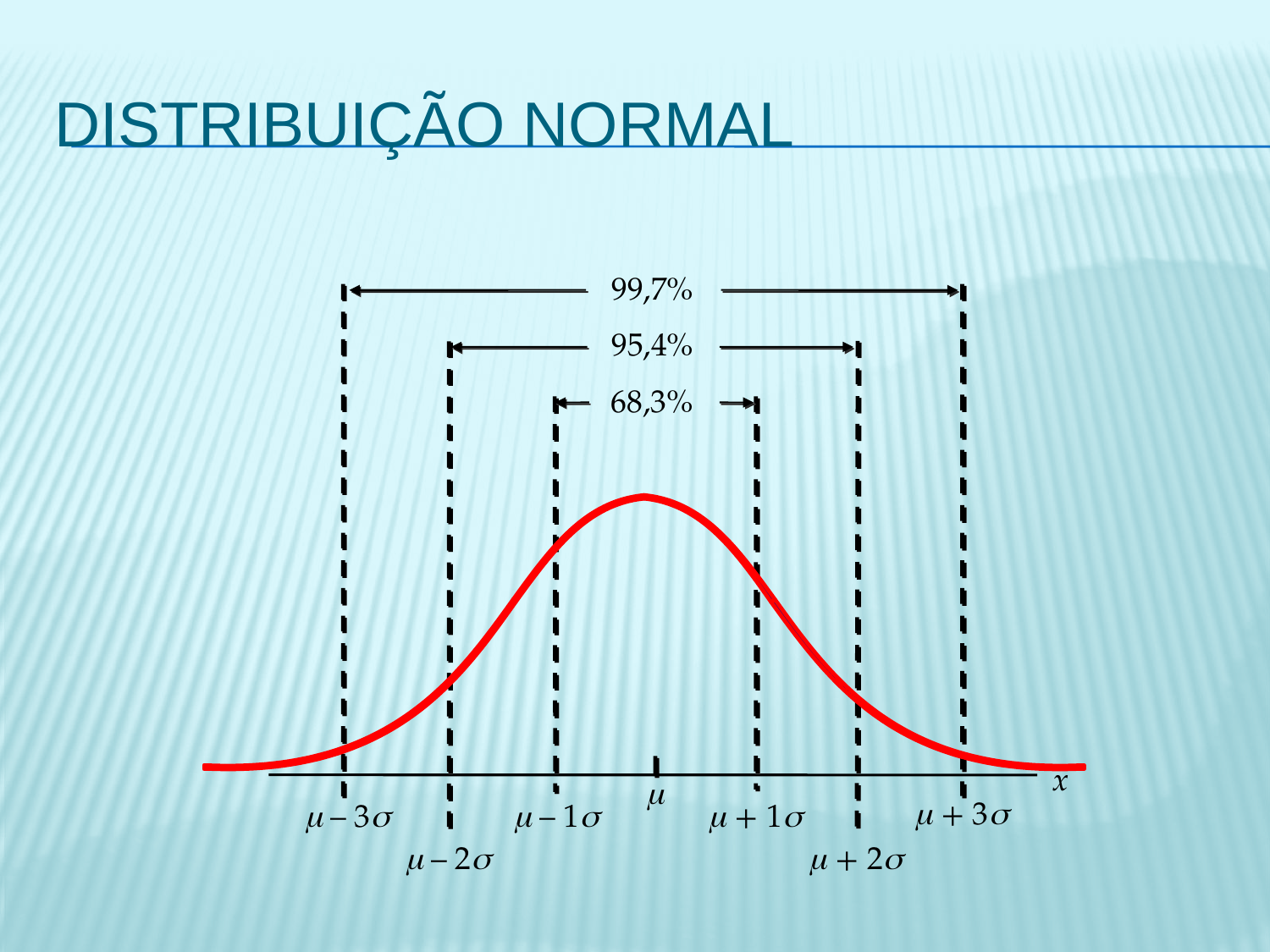

# Distribuição Normal
99,7%

95,4%

68,3%

x

μ

μ + 3σ
μ – 3σ
μ – 1σ
μ + 1σ
μ – 2σ
μ + 2σ